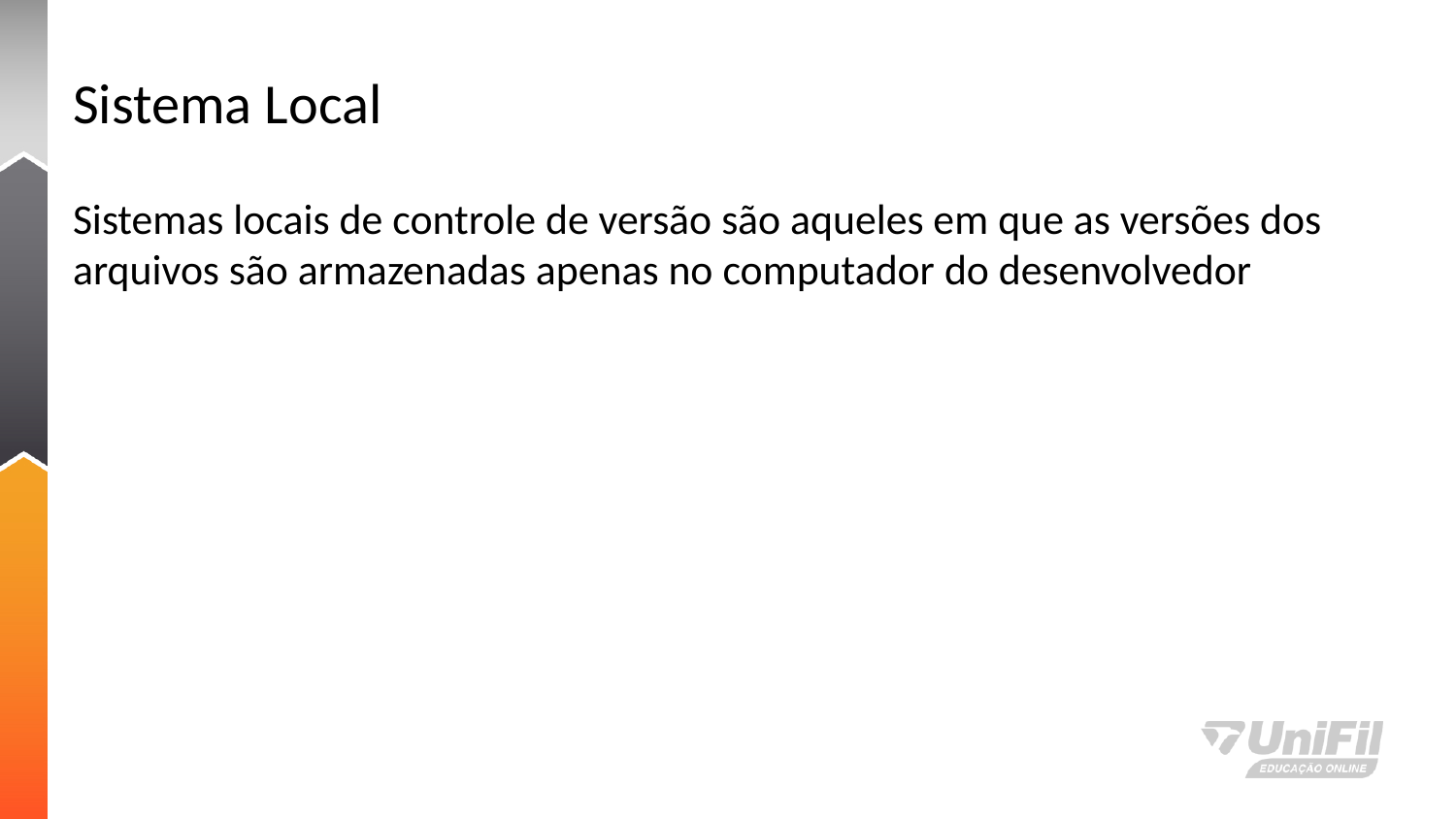

# Sistema Local
Sistemas locais de controle de versão são aqueles em que as versões dos arquivos são armazenadas apenas no computador do desenvolvedor

02/05/2022
Aula 1
11